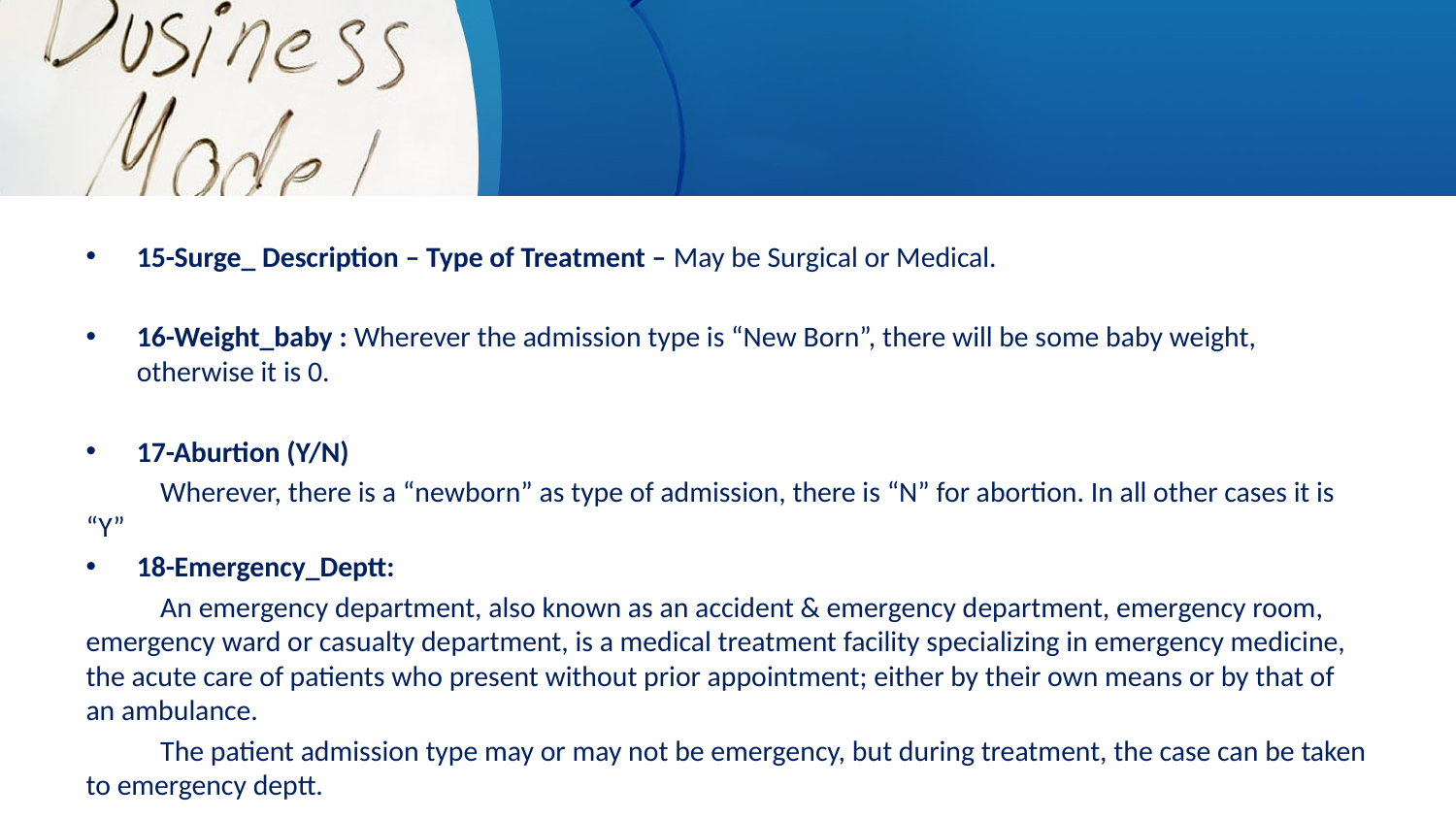

#

15-Surge_ Description – Type of Treatment – May be Surgical or Medical.

16-Weight_baby : Wherever the admission type is “New Born”, there will be some baby weight, otherwise it is 0.

17-Aburtion (Y/N)
	Wherever, there is a “newborn” as type of admission, there is “N” for abortion. In all other cases it is “Y”
18-Emergency_Deptt:
	An emergency department, also known as an accident & emergency department, emergency room, emergency ward or casualty department, is a medical treatment facility specializing in emergency medicine, the acute care of patients who present without prior appointment; either by their own means or by that of an ambulance.
	The patient admission type may or may not be emergency, but during treatment, the case can be taken to emergency deptt.